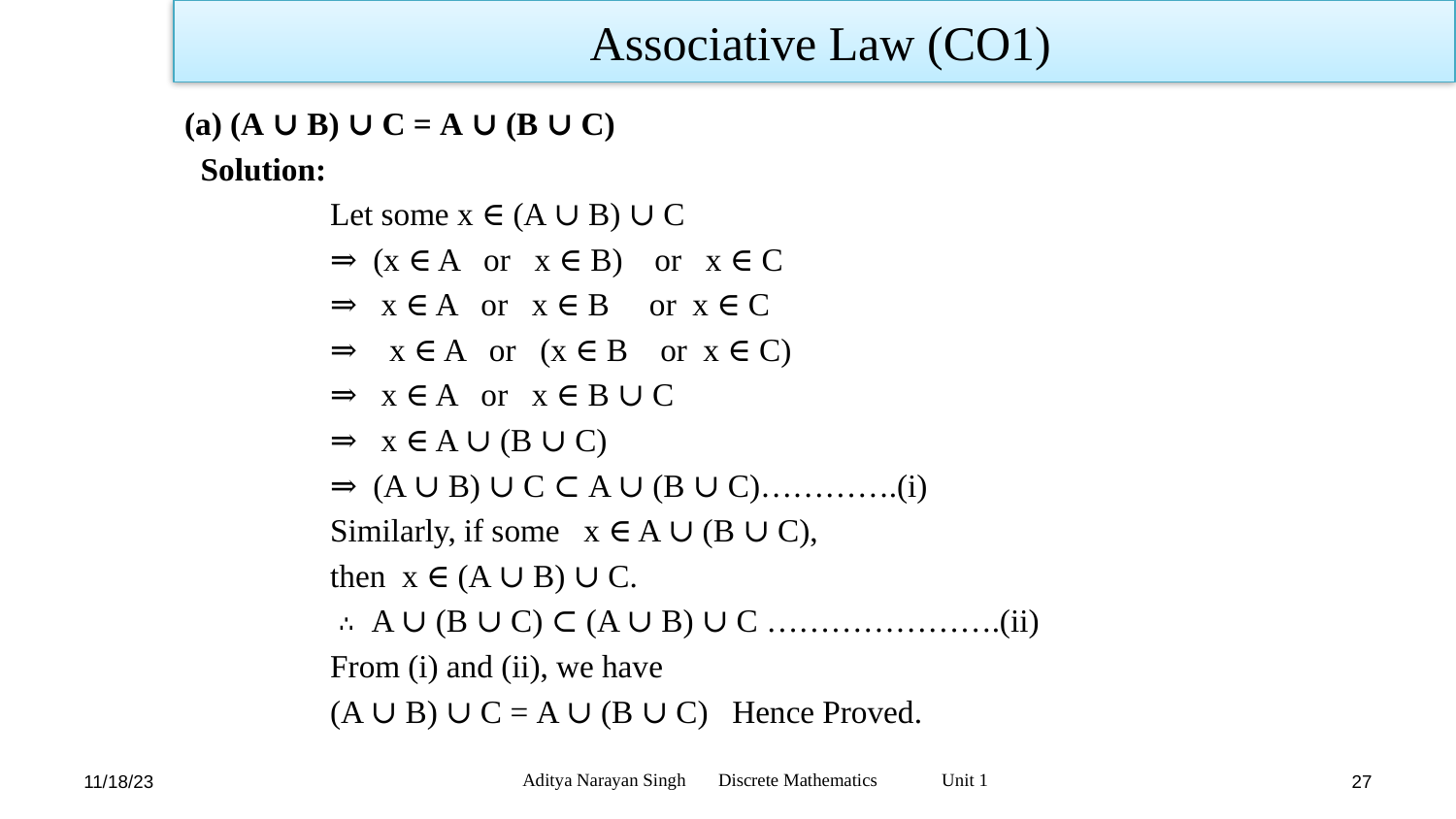

Associative Law (CO1)
(a) (A ∪ B) ∪ C = A ∪ (B ∪ C)
  Solution:
	Let some x ∈ (A ∪ B) ∪ C
	⇒  (x ∈ A   or   x ∈ B)    or   x ∈ C
	⇒   x ∈ A   or   x ∈ B     or  x ∈ C
	⇒    x ∈ A   or   (x ∈ B    or  x ∈ C)
	⇒   x ∈ A   or   x ∈ B ∪ C
	⇒   x ∈ A ∪ (B ∪ C)
	⇒  (A ∪ B) ∪ C ⊂ A ∪ (B ∪ C)………….(i)
	Similarly, if some   x ∈ A ∪ (B ∪ C),
	then  x ∈ (A ∪ B) ∪ C.
	 ∴  A ∪ (B ∪ C) ⊂ (A ∪ B) ∪ C ………………….(ii)
	From (i) and (ii), we have
	(A ∪ B) ∪ C = A ∪ (B ∪ C)   Hence Proved.

Aditya Narayan Singh       Discrete Mathematics              Unit 1
11/18/23
27